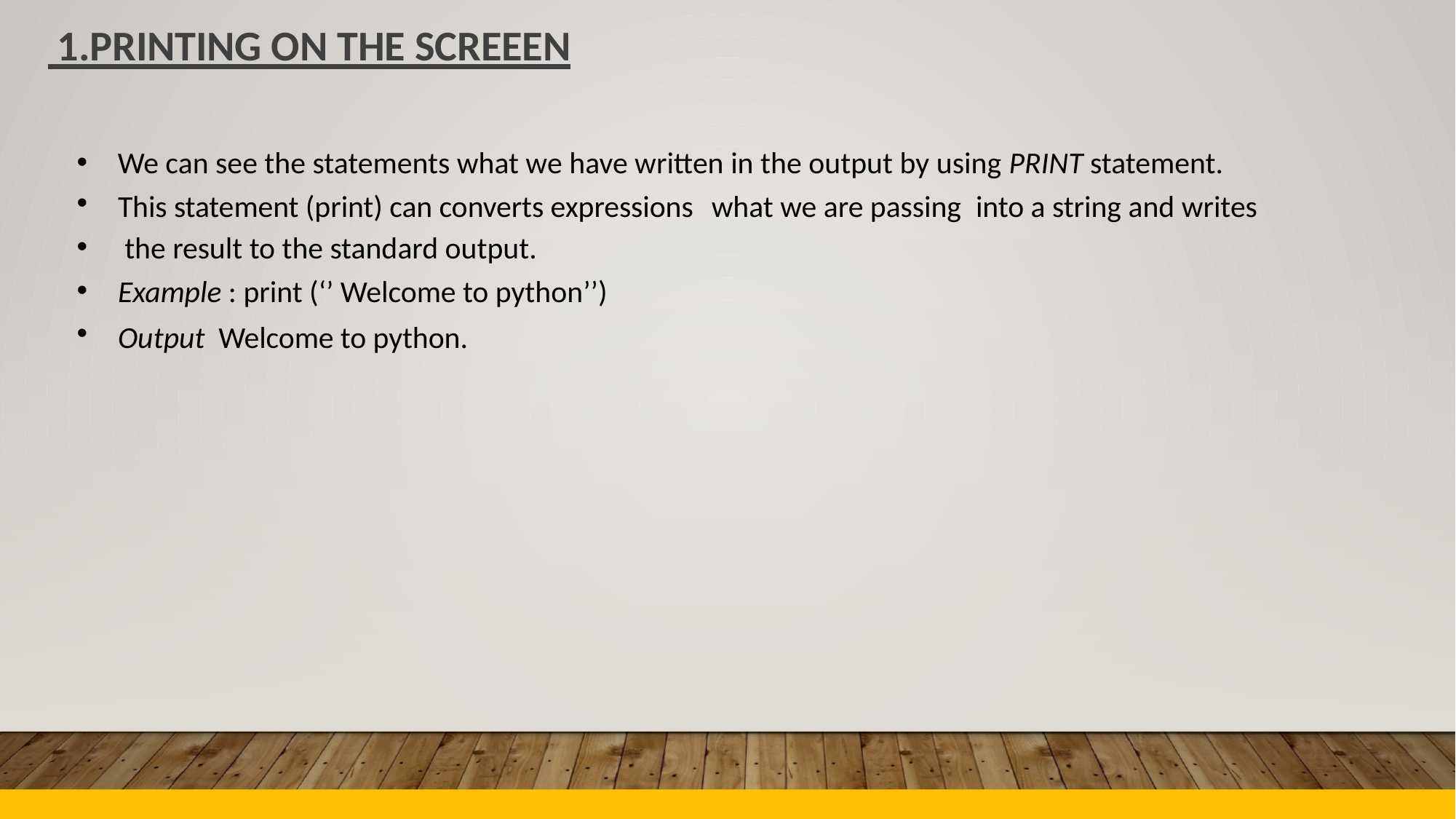

1.PRINTING ON THE SCREEEN

•
•
•
•
•
We can see the statements what we have written in the output by using PRINT statement.
This statement (print) can converts expressions
the result to the standard output.
Example : print (‘’ Welcome to python’’)
what we are passing
into a string and writes
Output
Welcome to python.